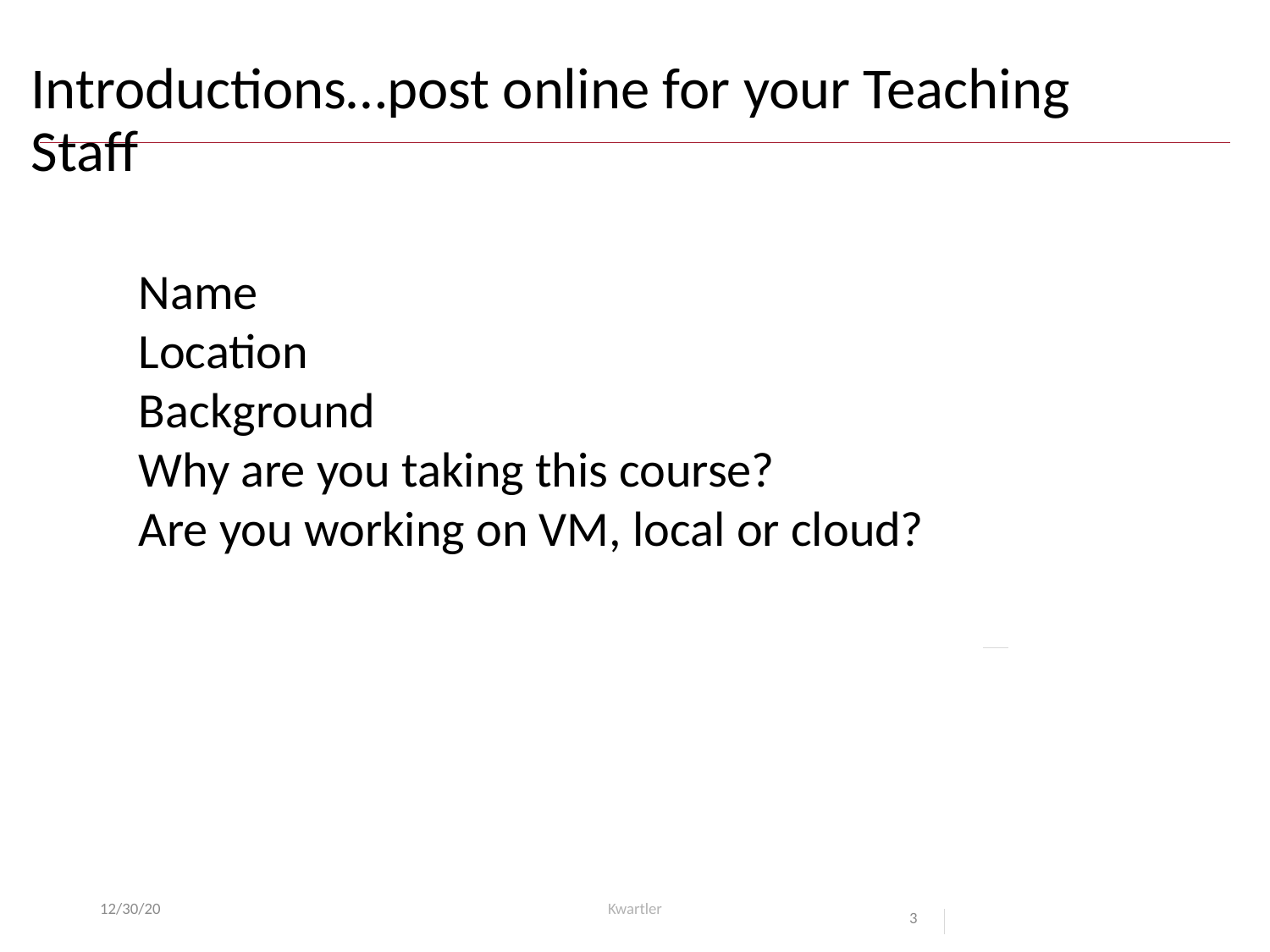

# Introductions…post online for your Teaching Staff
Name
Location
Background
Why are you taking this course?
Are you working on VM, local or cloud?
12/30/20
Kwartler
3